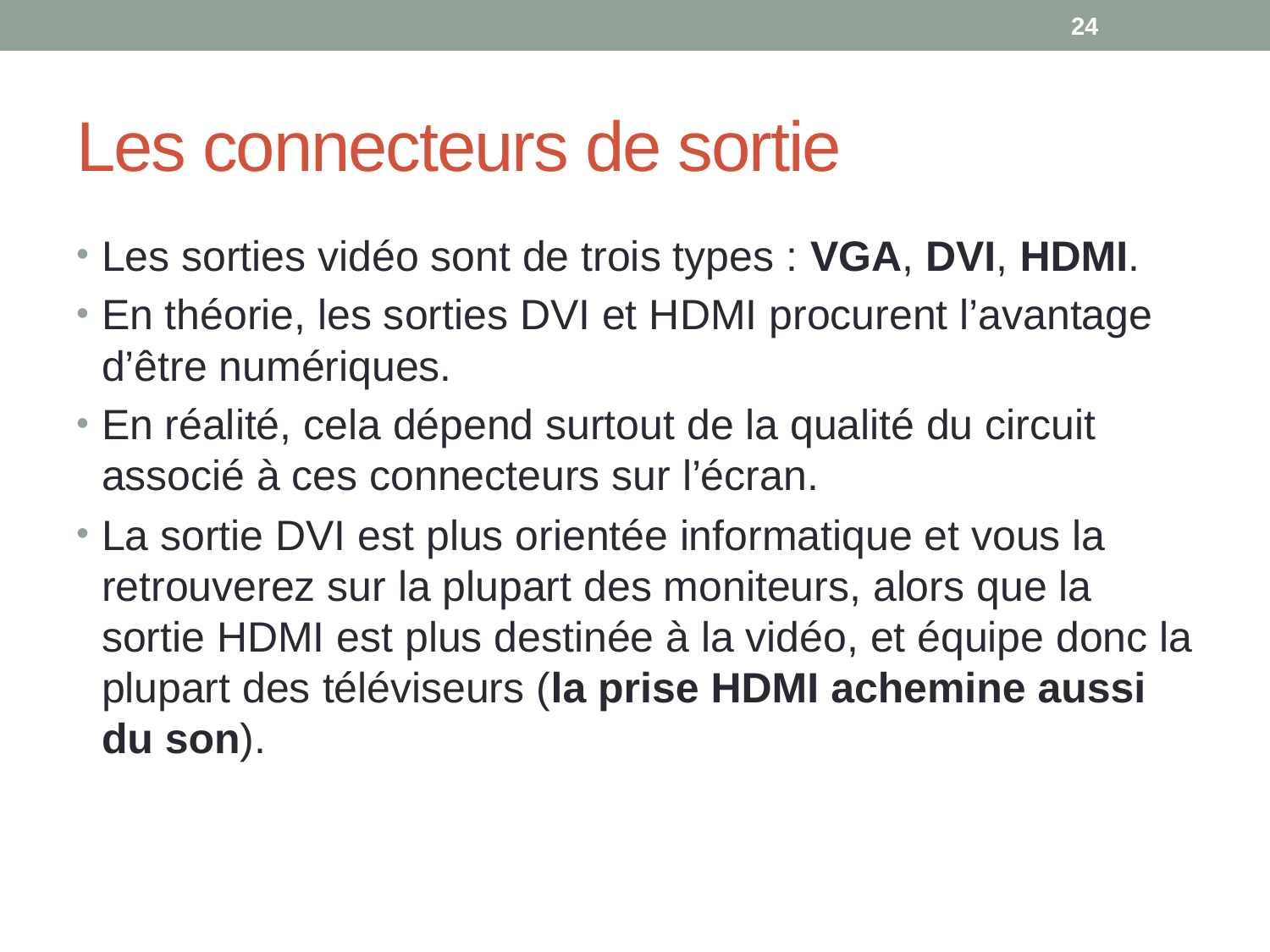

24
# Les connecteurs de sortie
Les sorties vidéo sont de trois types : VGA, DVI, HDMI.
En théorie, les sorties DVI et HDMI procurent l’avantage d’être numériques.
En réalité, cela dépend surtout de la qualité du circuit associé à ces connecteurs sur l’écran.
La sortie DVI est plus orientée informatique et vous la retrouverez sur la plupart des moniteurs, alors que la sortie HDMI est plus destinée à la vidéo, et équipe donc la plupart des téléviseurs (la prise HDMI achemine aussi du son).